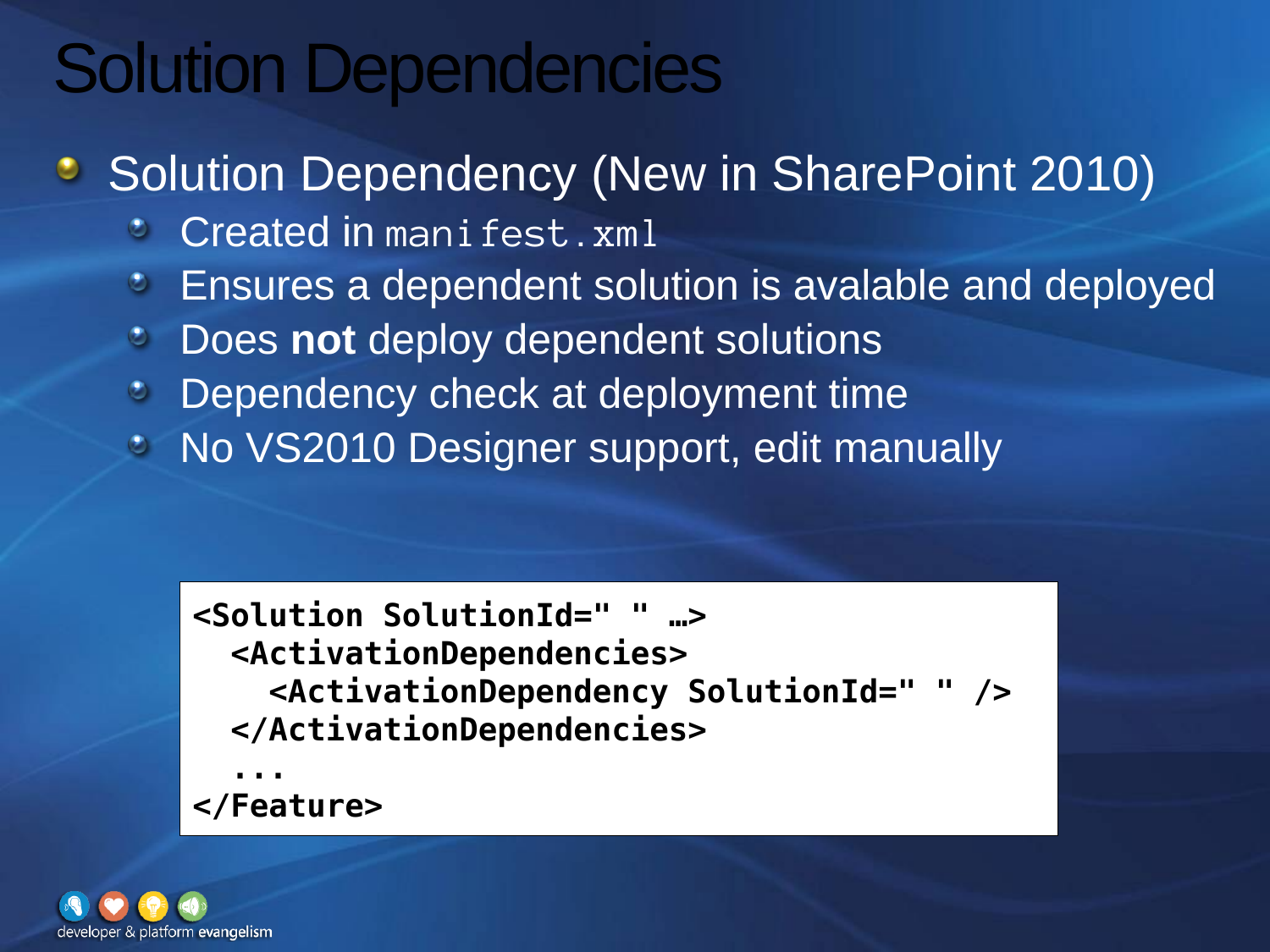

# Solution Dependencies
Solution Dependency (New in SharePoint 2010)
Created in manifest.xml
Ensures a dependent solution is avalable and deployed
Does not deploy dependent solutions
Dependency check at deployment time
No VS2010 Designer support, edit manually

<Solution SolutionId=" " …>
  <ActivationDependencies>
    <ActivationDependency SolutionId=" " />
  </ActivationDependencies>
  ...
</Feature>